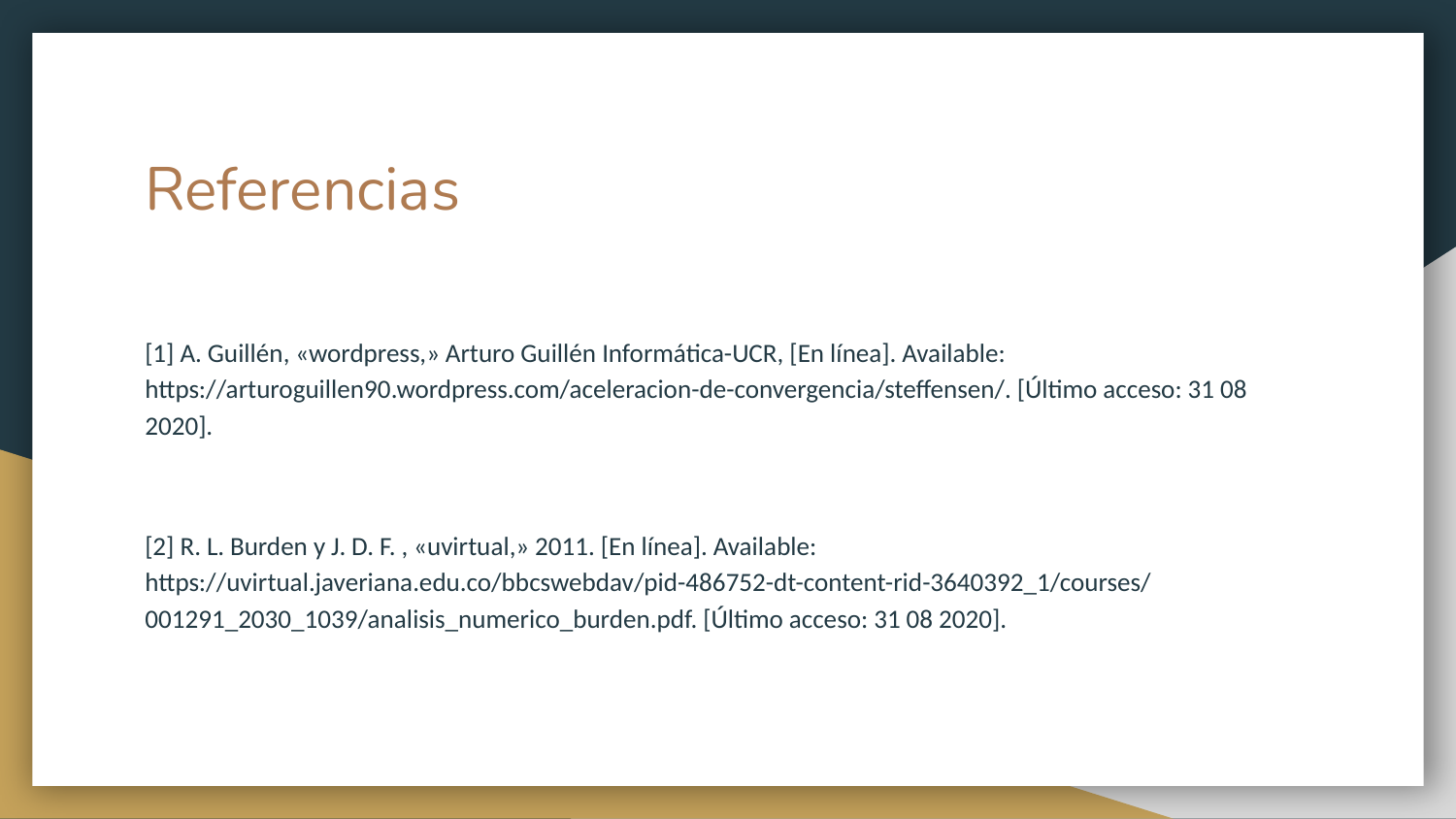

# Referencias
[1] A. Guillén, «wordpress,» Arturo Guillén Informática-UCR, [En línea]. Available: https://arturoguillen90.wordpress.com/aceleracion-de-convergencia/steffensen/. [Último acceso: 31 08 2020].

[2] R. L. Burden y J. D. F. , «uvirtual,» 2011. [En línea]. Available: https://uvirtual.javeriana.edu.co/bbcswebdav/pid-486752-dt-content-rid-3640392_1/courses/001291_2030_1039/analisis_numerico_burden.pdf. [Último acceso: 31 08 2020].